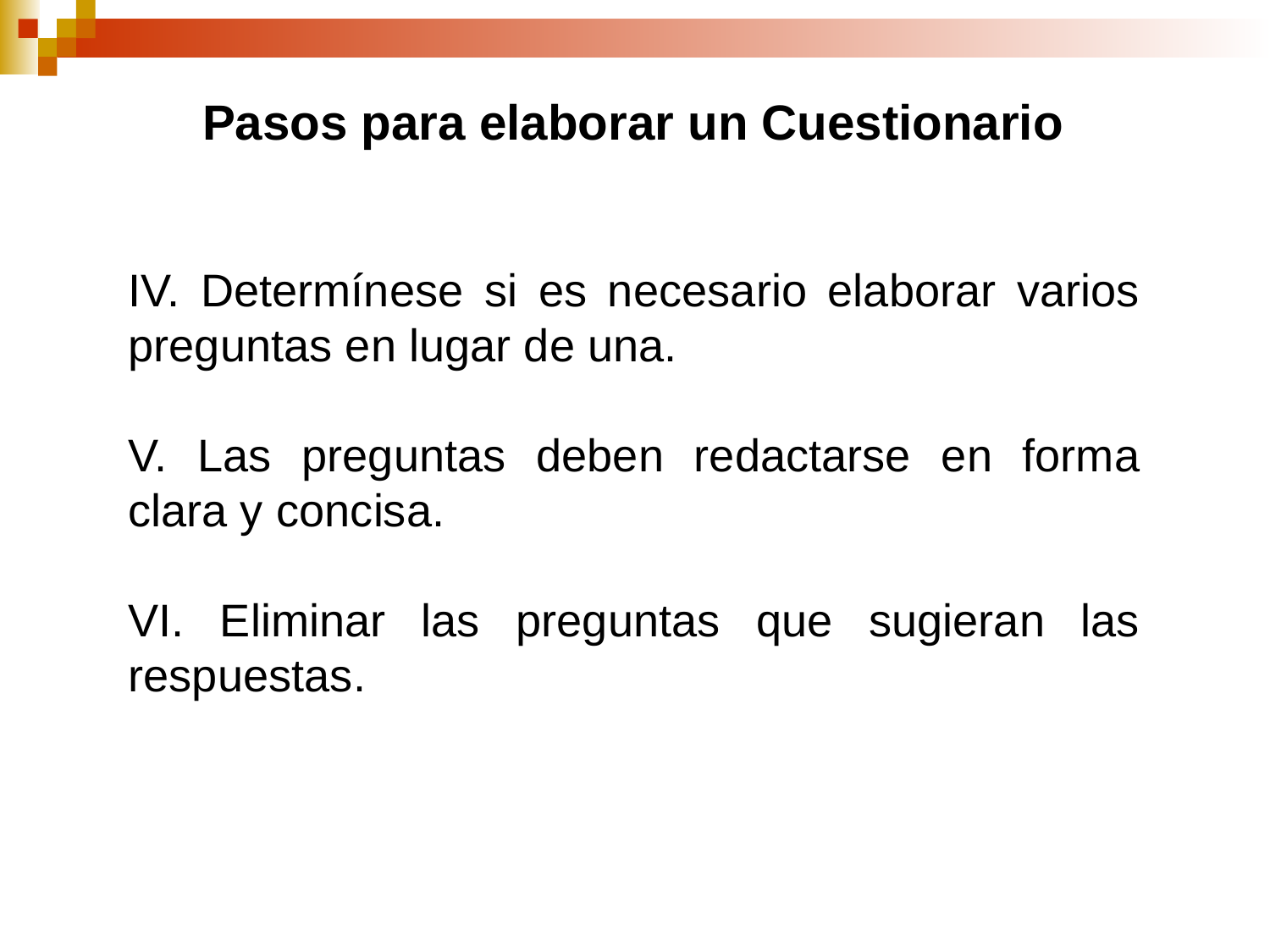

Pasos para elaborar un Cuestionario

IV. Determínese si es necesario elaborar varios preguntas en lugar de una.

V. Las preguntas deben redactarse en forma clara y concisa.

VI. Eliminar las preguntas que sugieran las respuestas.